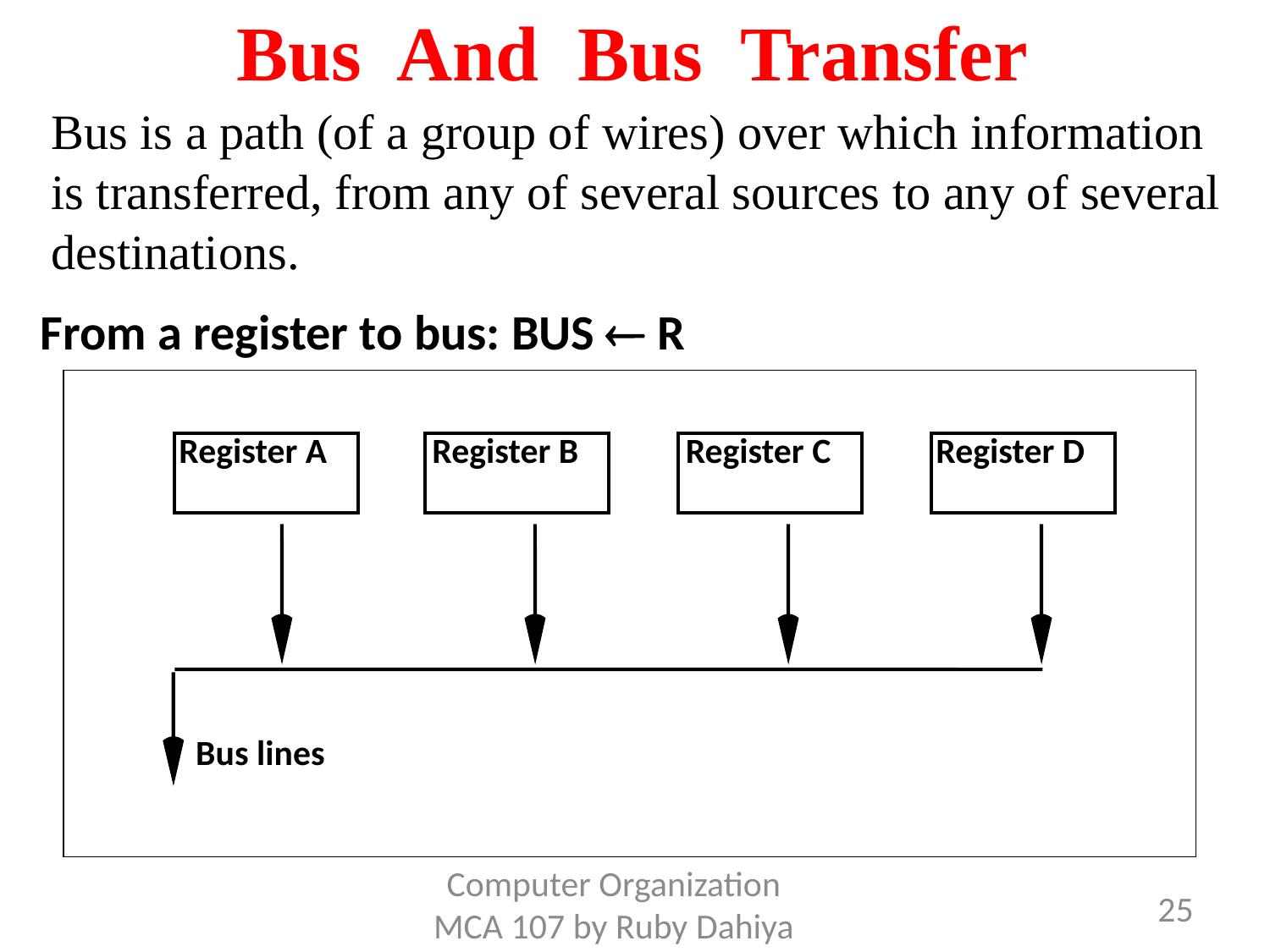

Bus  And  Bus  Transfer
Bus is a path (of a group of wires) over which information is transferred, from any of several sources to any of several destinations.

From a register to bus: BUS ← R

Register A
Register B
Register C
Register D

Bus lines

Computer Organization MCA 107 by Ruby Dahiya
25